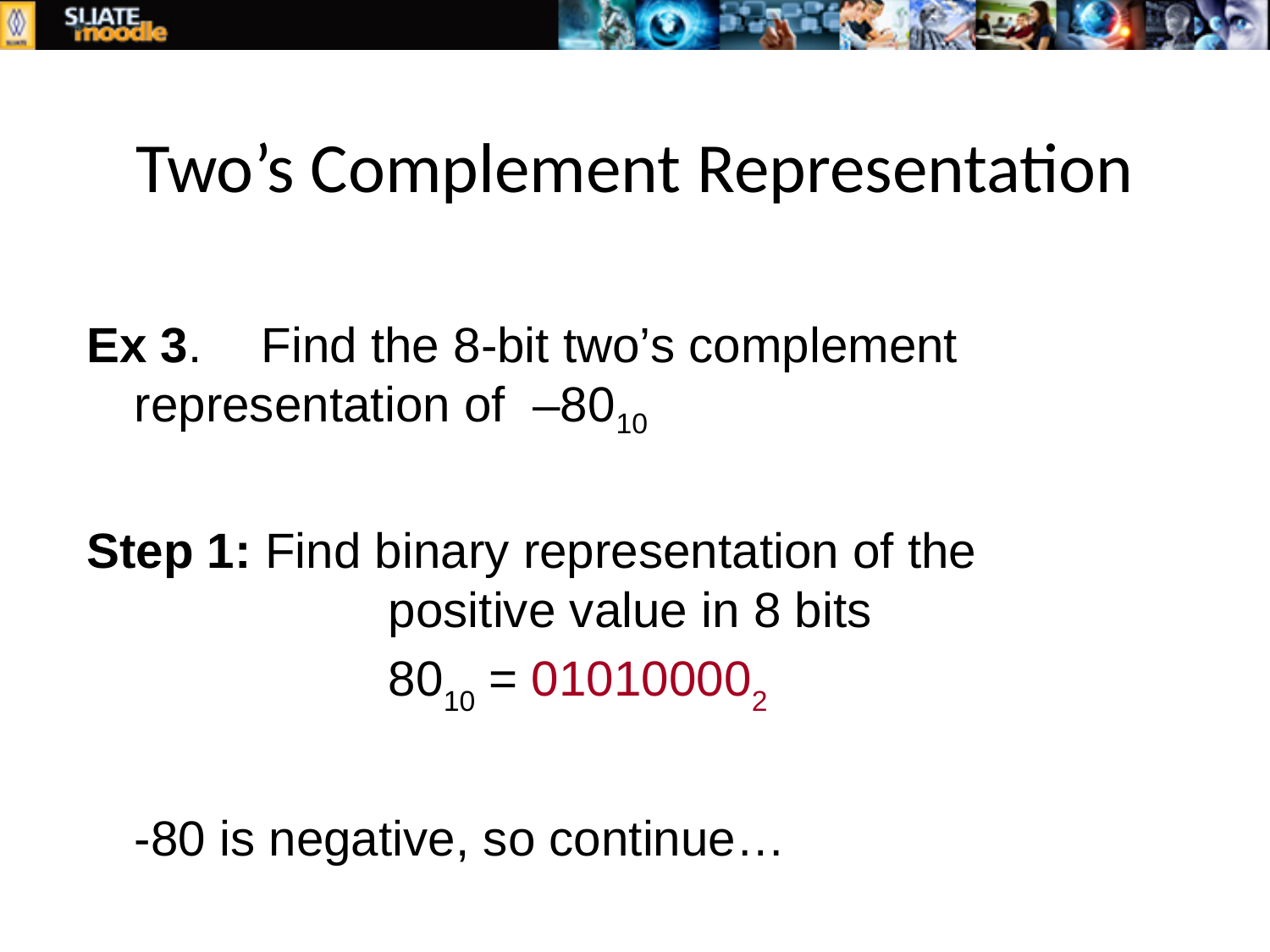

# Two’s Complement Representation
Ex 3.	Find the 8-bit two’s complement 	representation of  –8010

Step 1: Find binary representation of the 			positive value in 8 bits
 			8010 = 010100002

	-80 is negative, so continue…